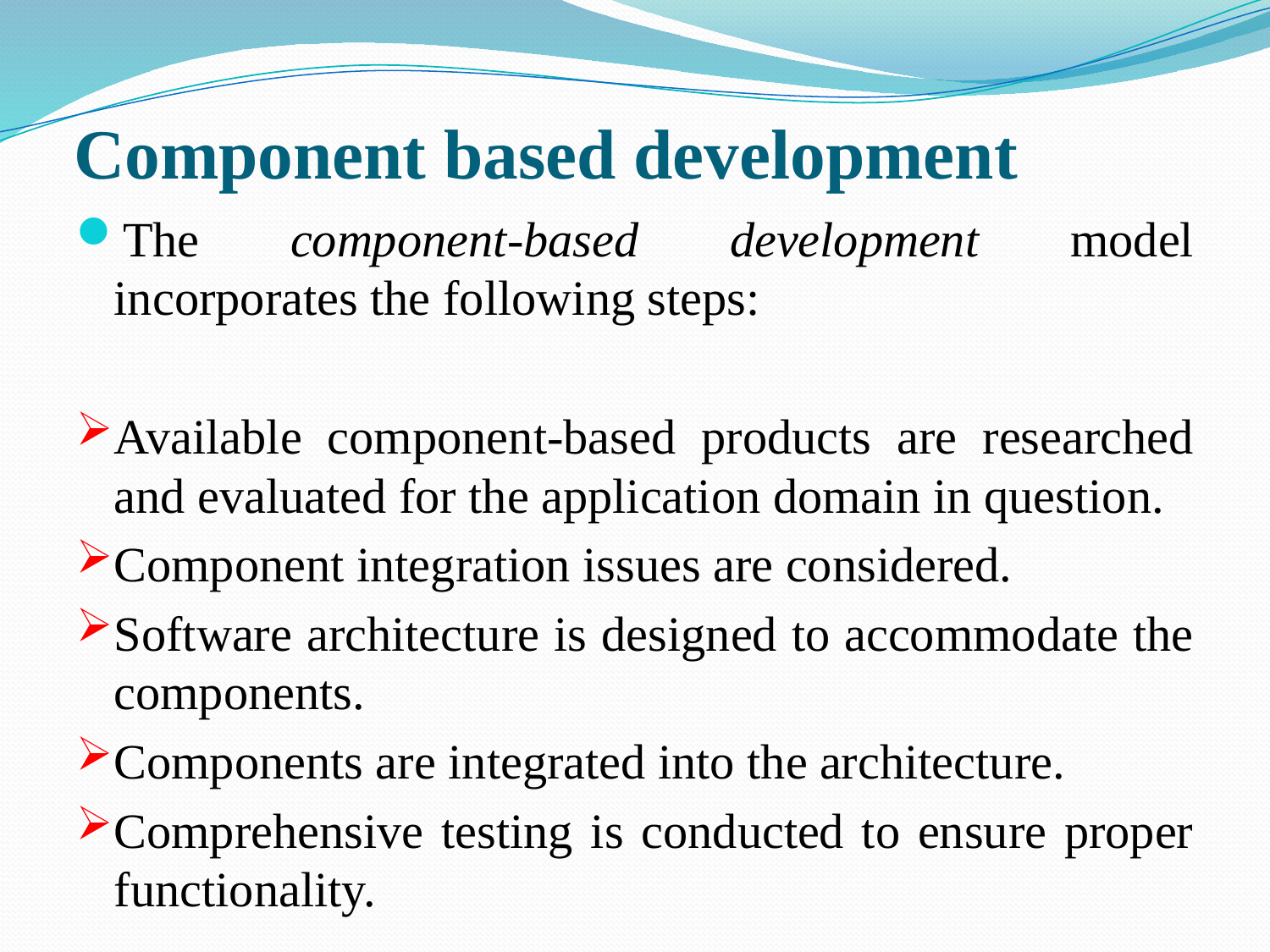

# Component based development
The component-based development model incorporates the following steps:

Available component-based products are researched and evaluated for the application domain in question.
Component integration issues are considered.
Software architecture is designed to accommodate the components.
Components are integrated into the architecture.
Comprehensive testing is conducted to ensure proper functionality.